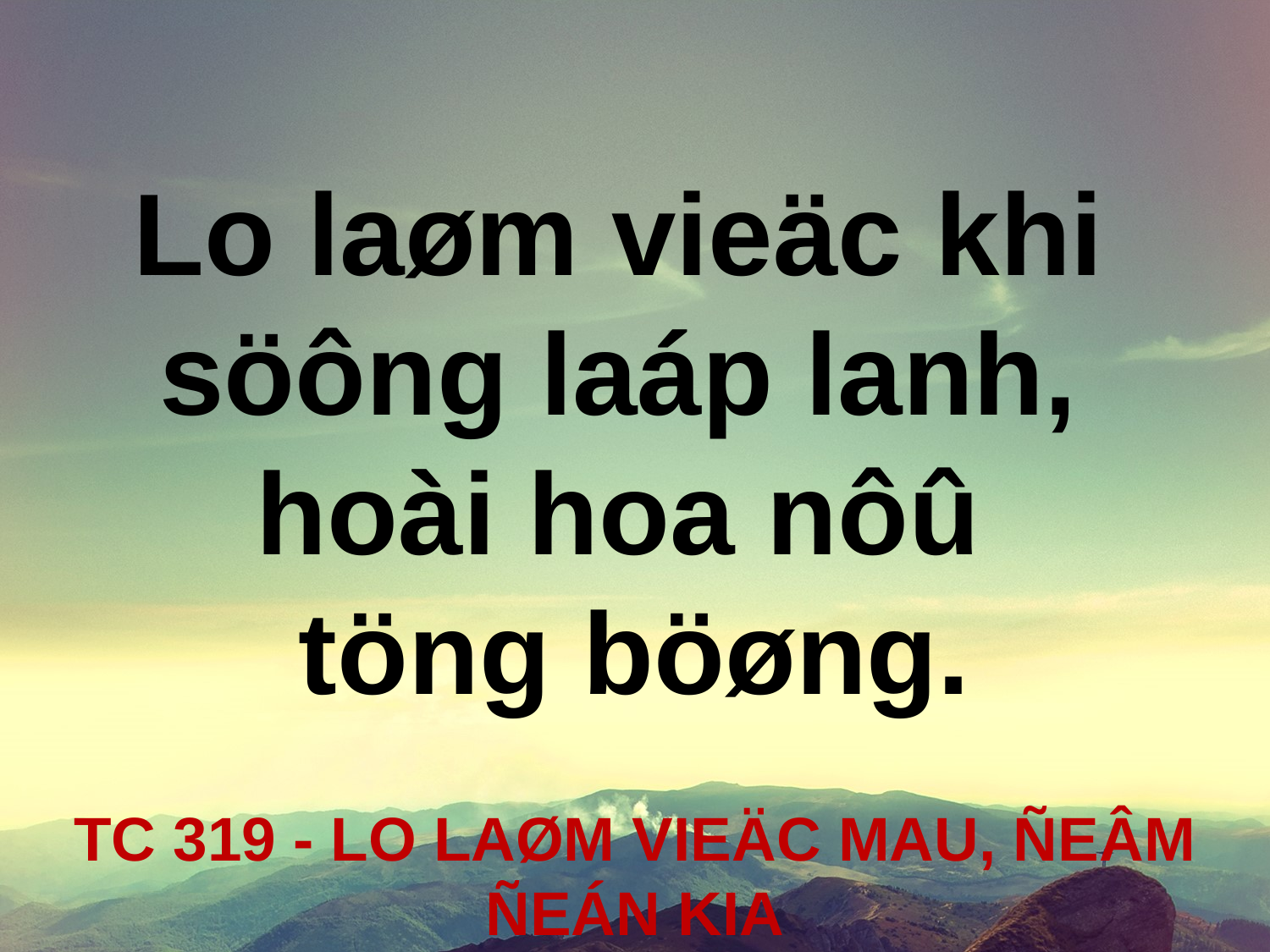

Lo laøm vieäc khi
söông laáp lanh,
hoài hoa nôû
töng böøng.
TC 319 - LO LAØM VIEÄC MAU, ÑEÂM ÑEÁN KIA